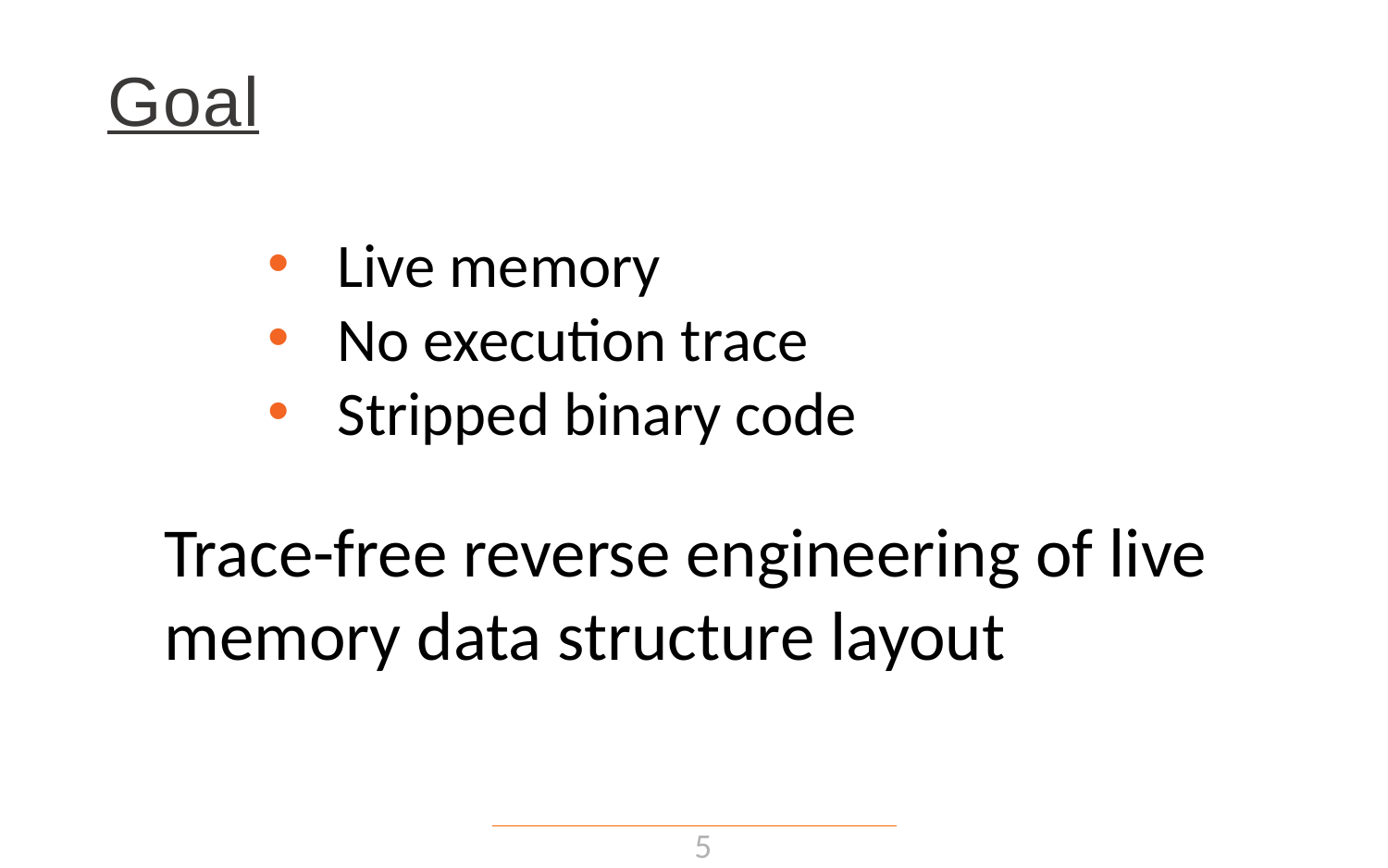

# Goal
Live memory
No execution trace
Stripped binary code
Trace-free reverse engineering of live memory data structure layout
5